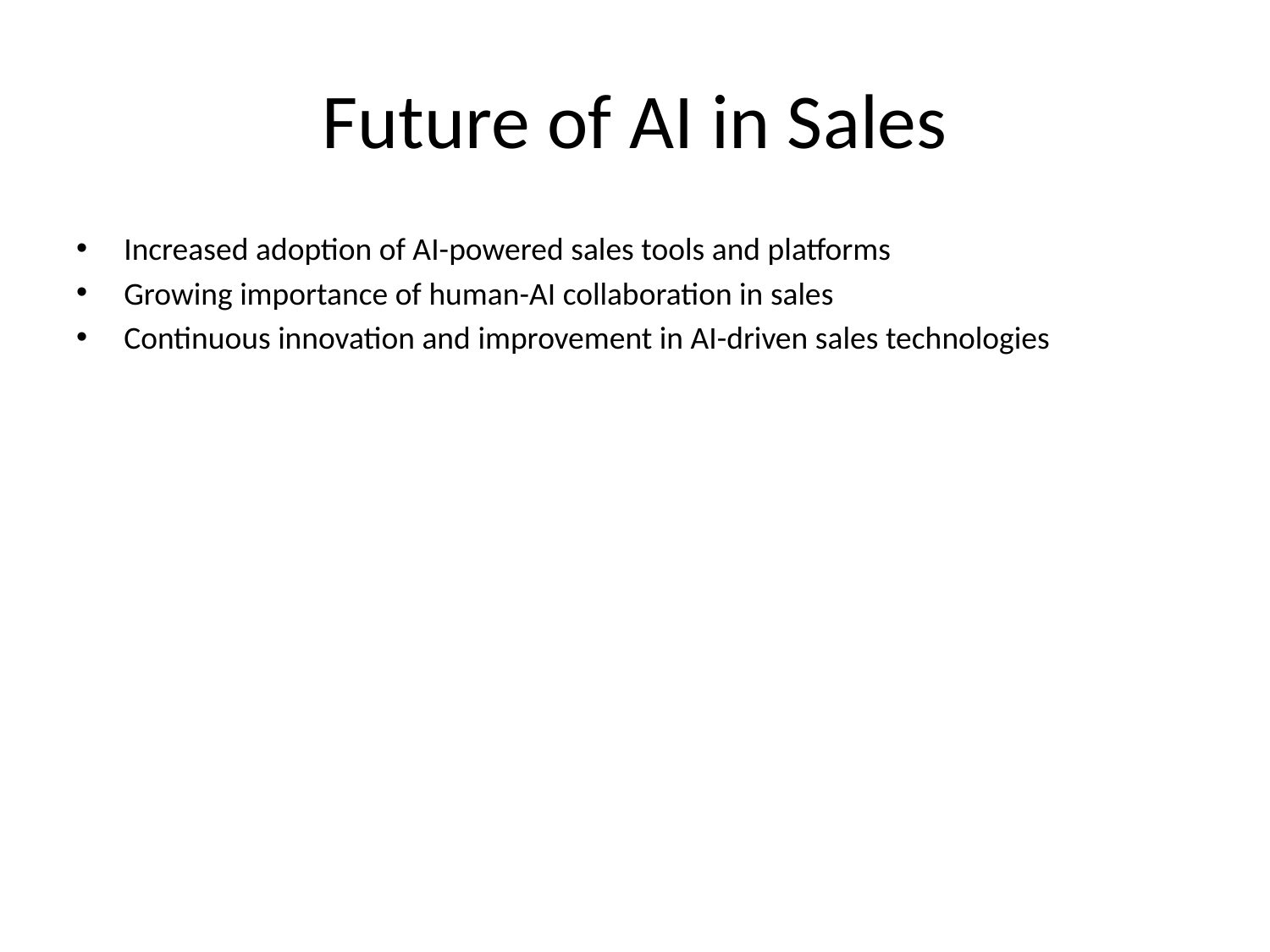

# Future of AI in Sales
Increased adoption of AI-powered sales tools and platforms
Growing importance of human-AI collaboration in sales
Continuous innovation and improvement in AI-driven sales technologies